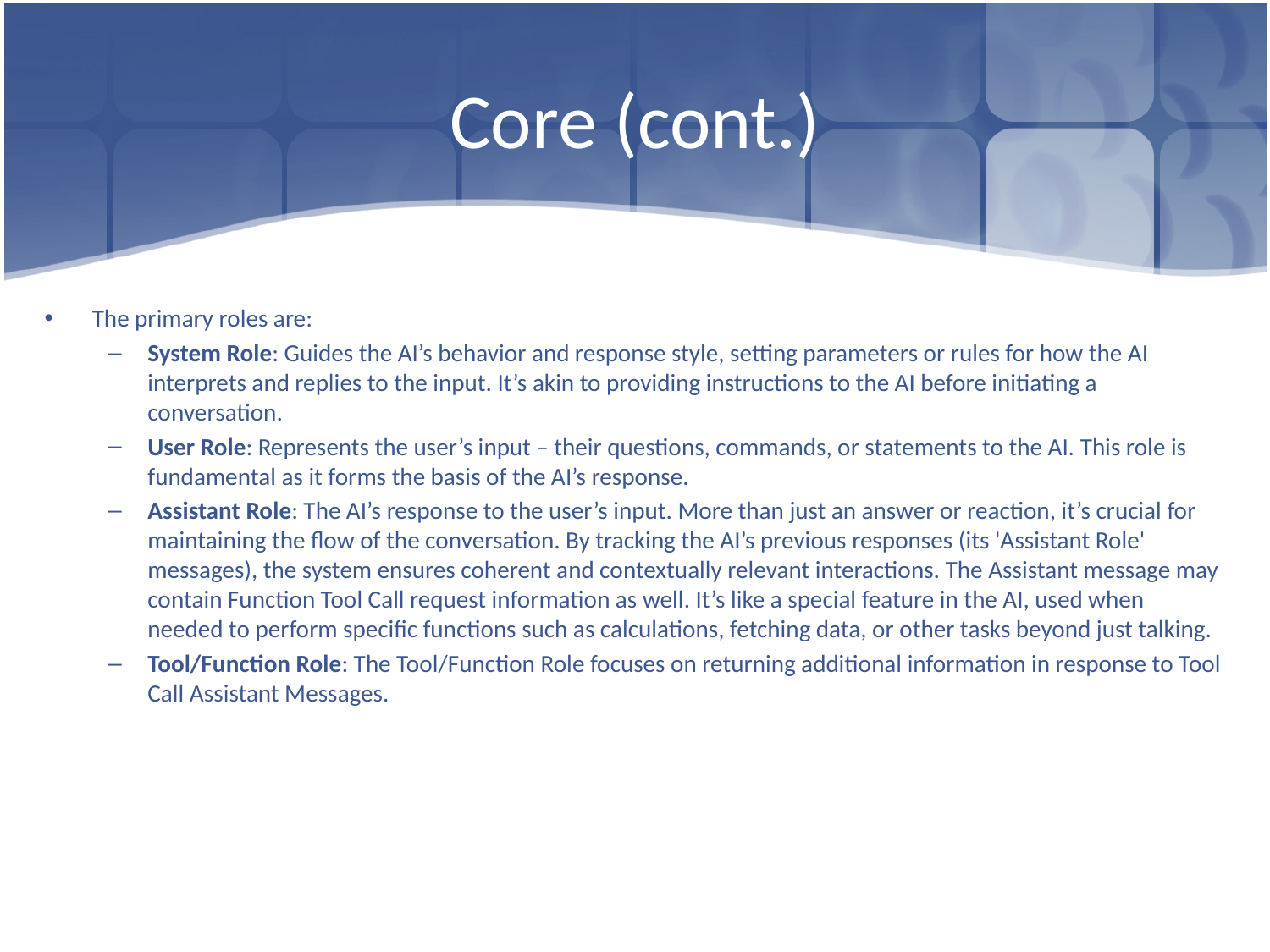

# Core (cont.)
The primary roles are:
System Role: Guides the AI’s behavior and response style, setting parameters or rules for how the AI interprets and replies to the input. It’s akin to providing instructions to the AI before initiating a conversation.
User Role: Represents the user’s input – their questions, commands, or statements to the AI. This role is fundamental as it forms the basis of the AI’s response.
Assistant Role: The AI’s response to the user’s input. More than just an answer or reaction, it’s crucial for maintaining the flow of the conversation. By tracking the AI’s previous responses (its 'Assistant Role' messages), the system ensures coherent and contextually relevant interactions. The Assistant message may contain Function Tool Call request information as well. It’s like a special feature in the AI, used when needed to perform specific functions such as calculations, fetching data, or other tasks beyond just talking.
Tool/Function Role: The Tool/Function Role focuses on returning additional information in response to Tool Call Assistant Messages.